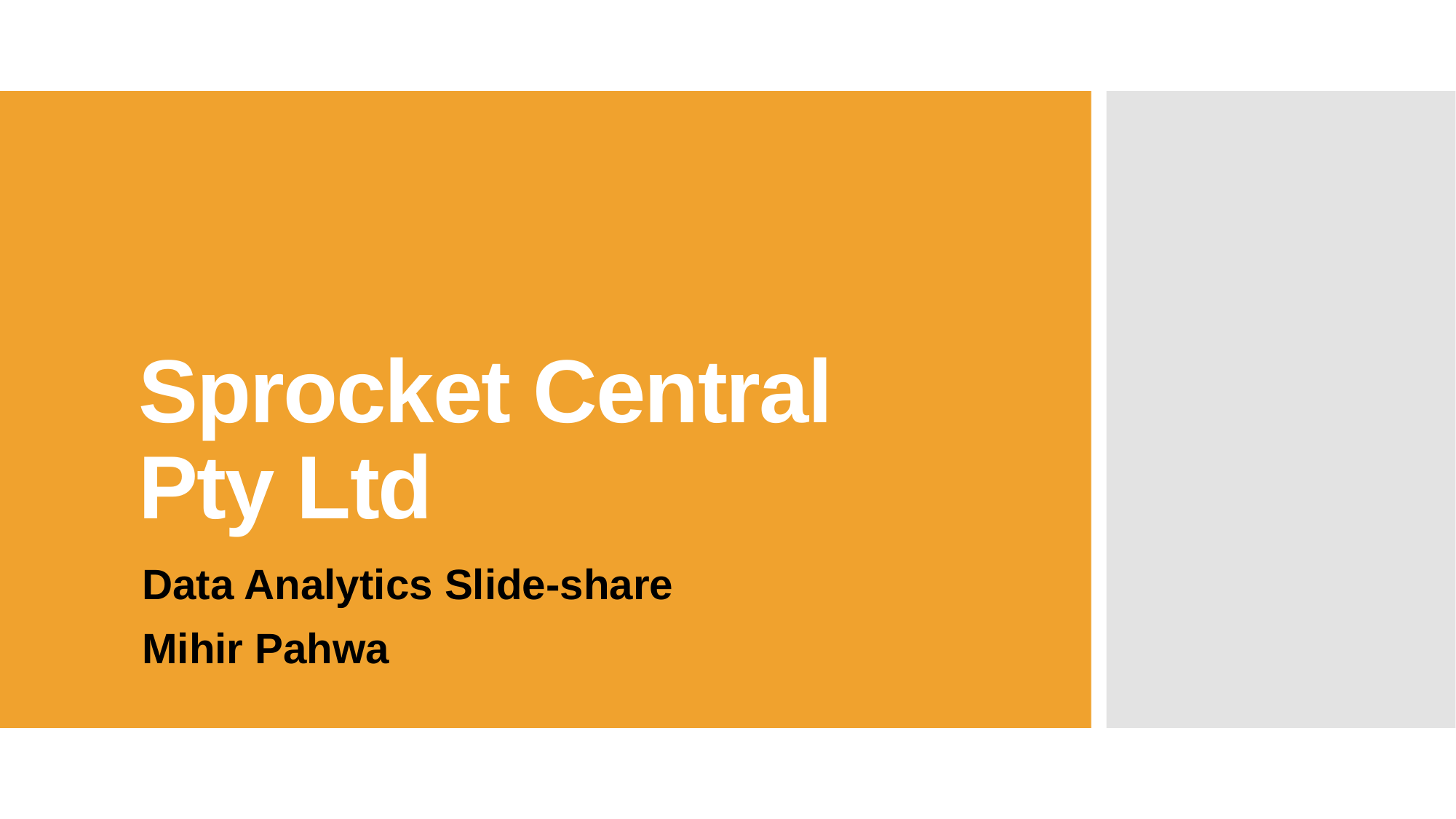

# Sprocket Central Pty Ltd
Data Analytics Slide-share
Mihir Pahwa